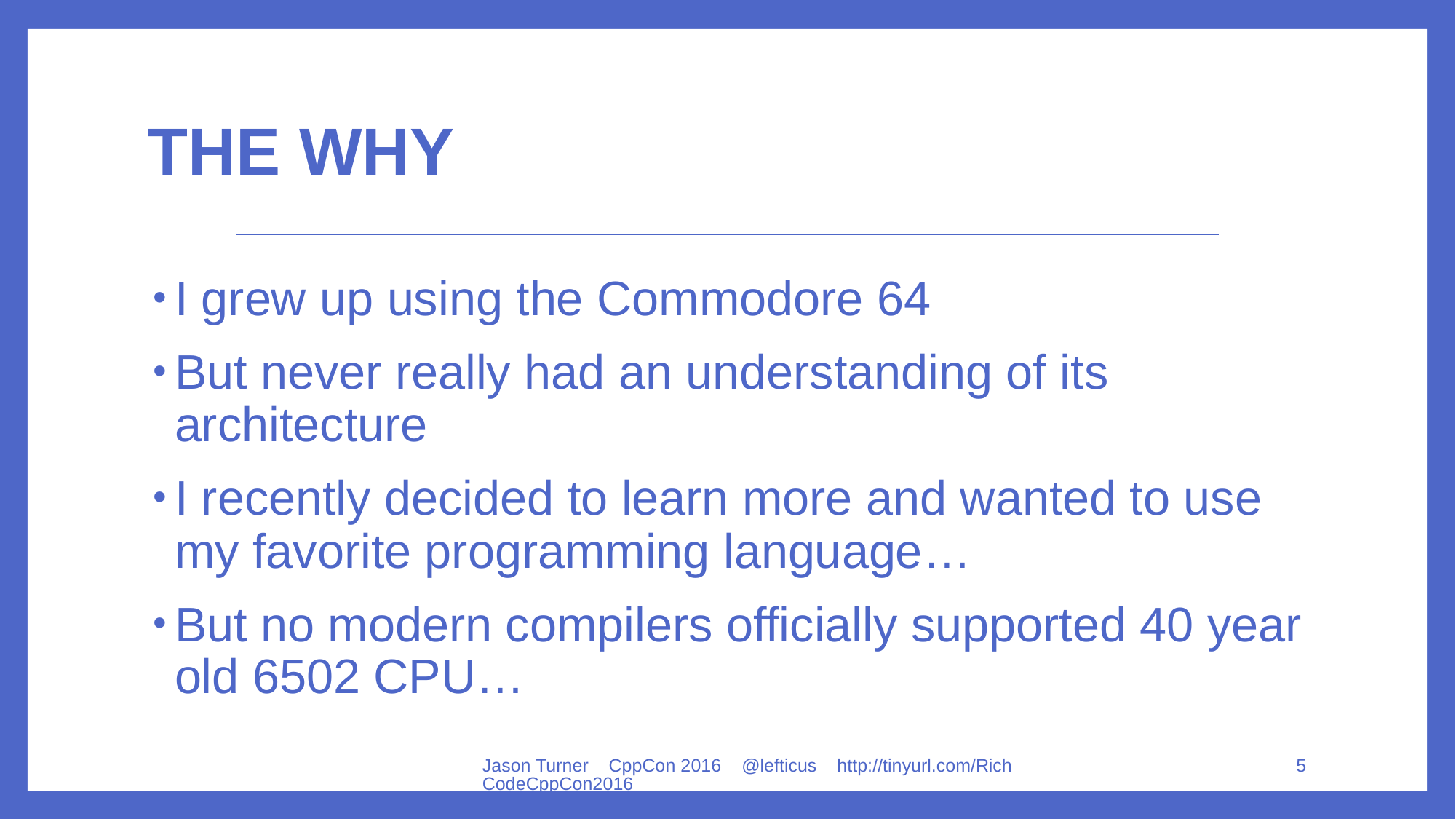

# The Why
I grew up using the Commodore 64
But never really had an understanding of its architecture
I recently decided to learn more and wanted to use my favorite programming language…
But no modern compilers officially supported 40 year old 6502 CPU…

Jason Turner    CppCon 2016    @lefticus    http://tinyurl.com/RichCodeCppCon2016
5